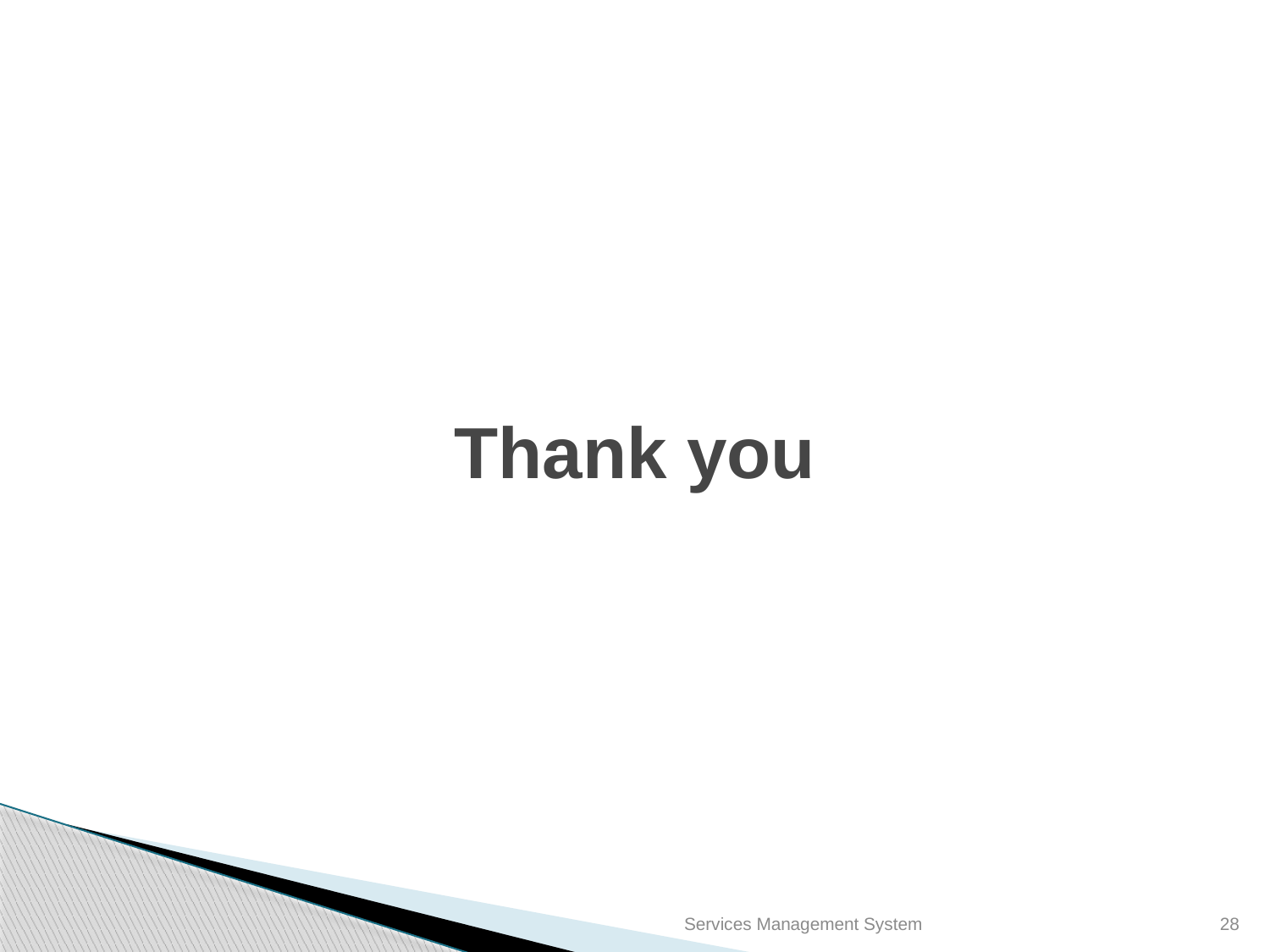

# Thank you
Services Management System
28